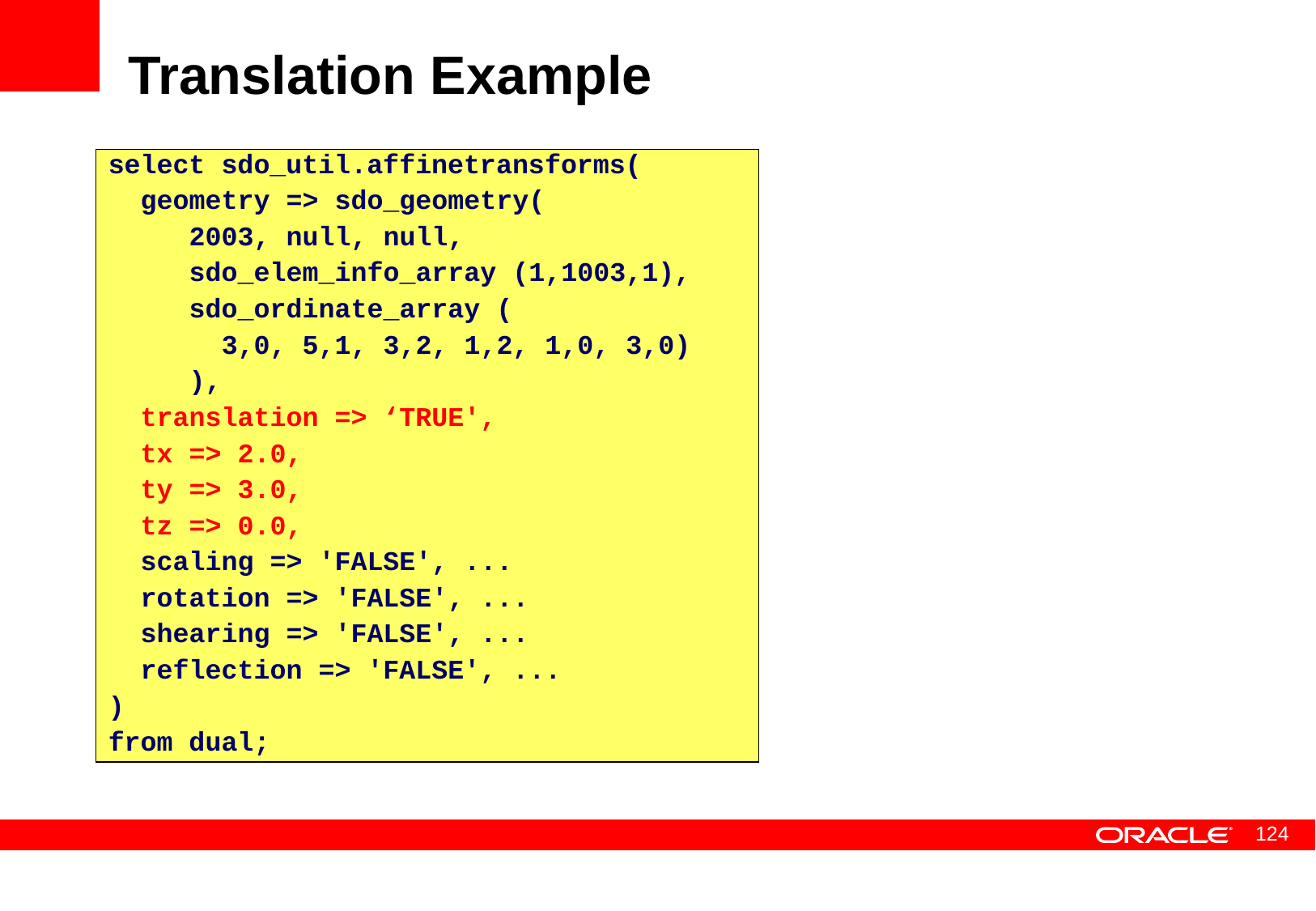

# Translation Example
select sdo_util.affinetransforms(
  geometry => sdo_geometry(
     2003, null, null,
     sdo_elem_info_array (1,1003,1),
     sdo_ordinate_array (
       3,0, 5,1, 3,2, 1,2, 1,0, 3,0)
     ),
  translation => ‘TRUE',
  tx => 2.0,
  ty => 3.0,
  tz => 0.0,
  scaling => 'FALSE', ...
  rotation => 'FALSE', ...
  shearing => 'FALSE', ...
  reflection => 'FALSE', ...
)
from dual;